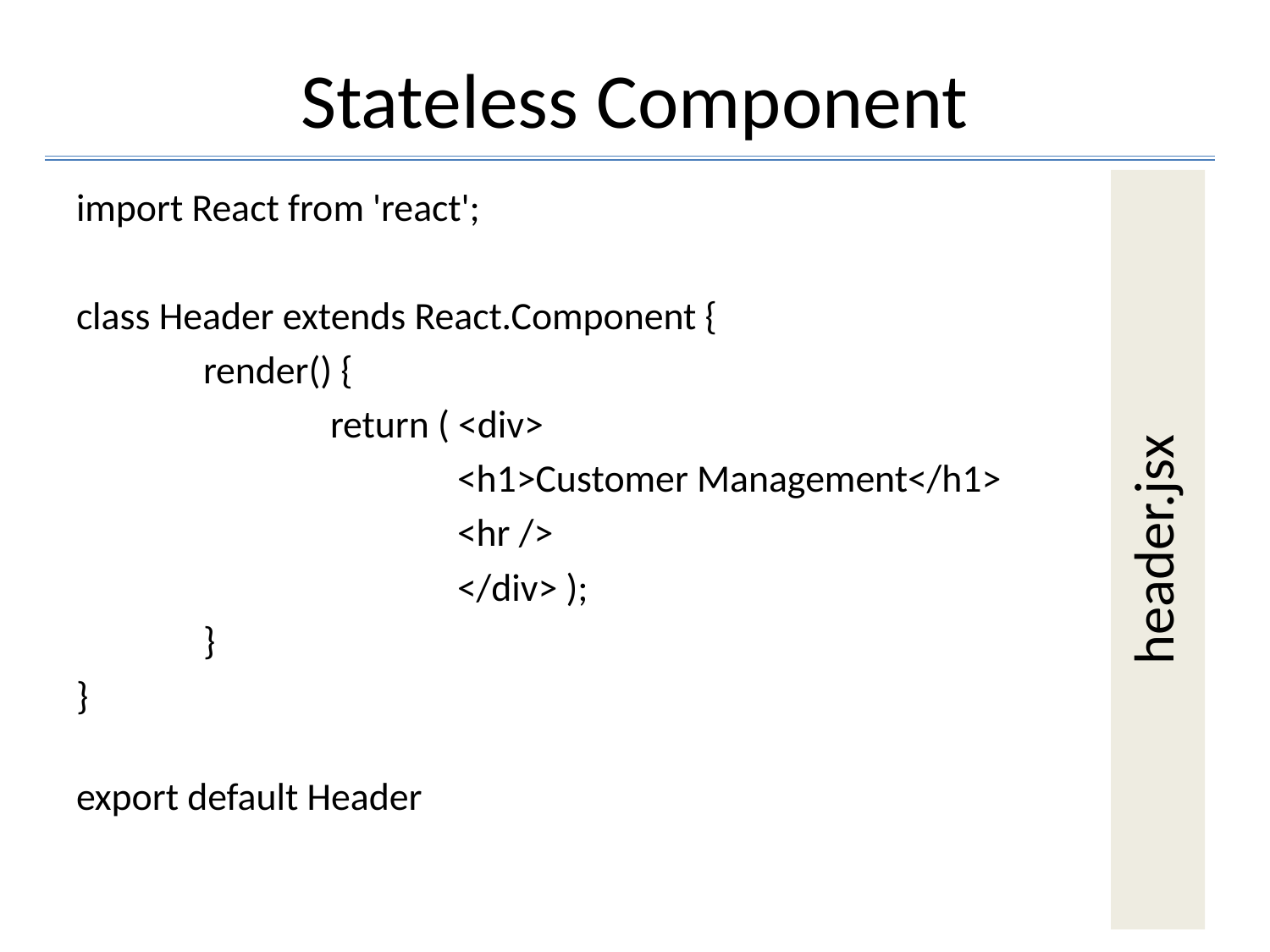

# Stateless Component
header.jsx
import React from 'react';

class Header extends React.Component {
	render() {
		return ( <div>
			<h1>Customer Management</h1>
			<hr />
			</div> );
	}
}
export default Header